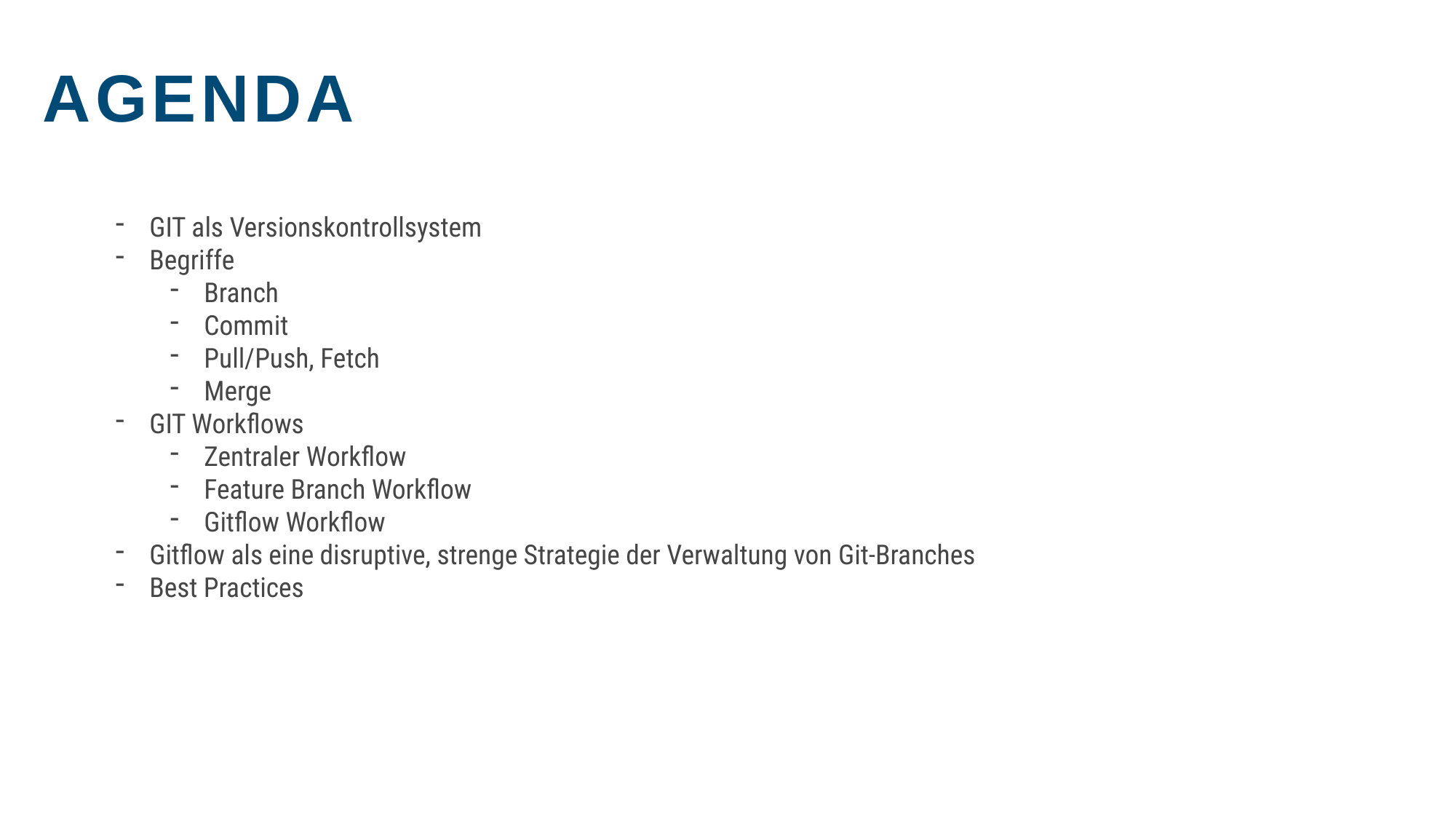

# Agenda
GIT als Versionskontrollsystem
Begriffe
Branch
Commit
Pull/Push, Fetch
Merge
GIT Workflows
Zentraler Workflow
Feature Branch Workflow
Gitflow Workflow
Gitflow als eine disruptive, strenge Strategie der Verwaltung von Git-Branches
Best Practices